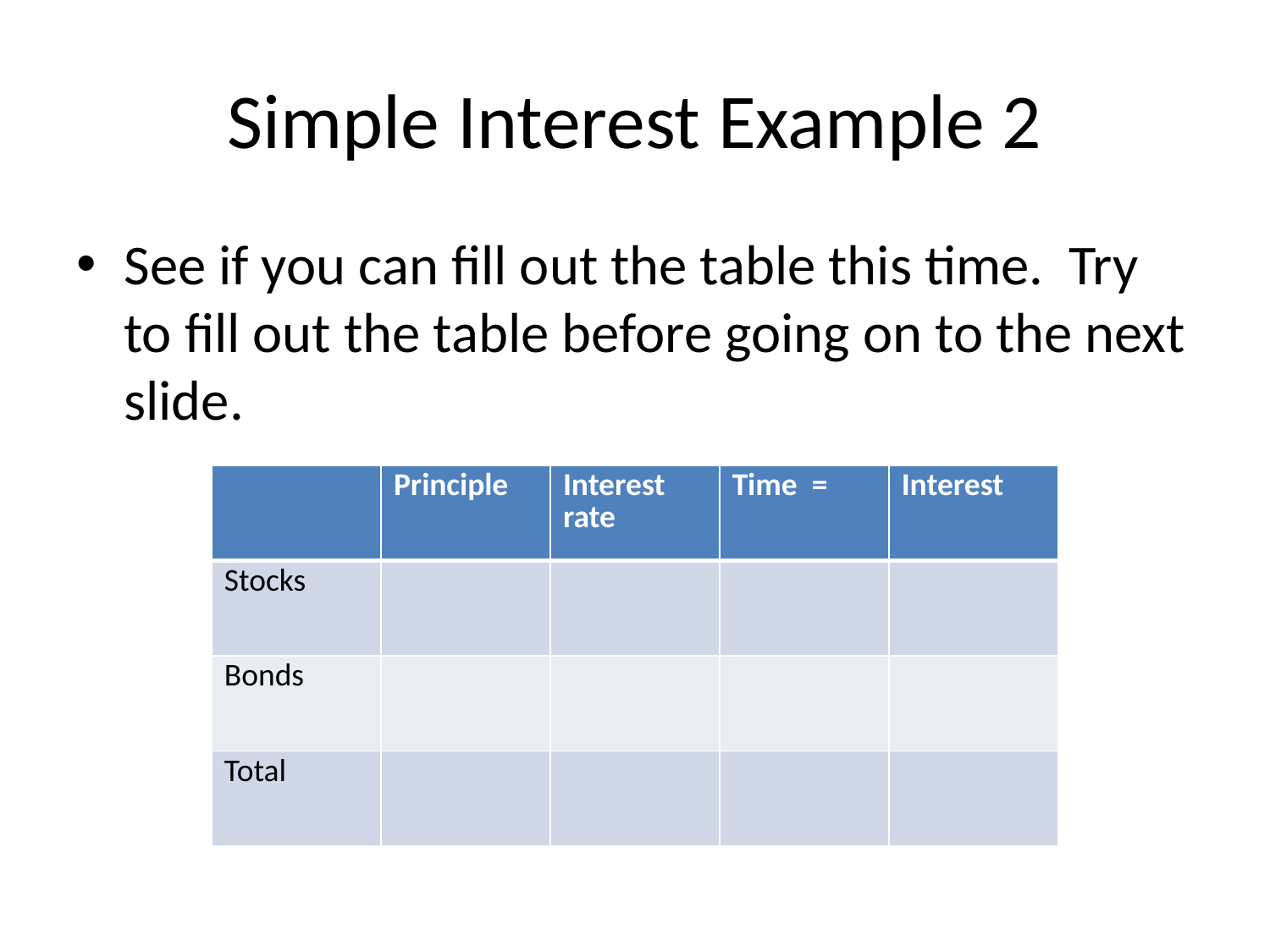

# Simple Interest Example 2
See if you can fill out the table this time.  Try to fill out the table before going on to the next slide.

|  | Principle | Interest rate | Time = | Interest |
| --- | --- | --- | --- | --- |
| Stocks |  |  |  |  |
| Bonds |  |  |  |  |
| Total |  |  |  |  |